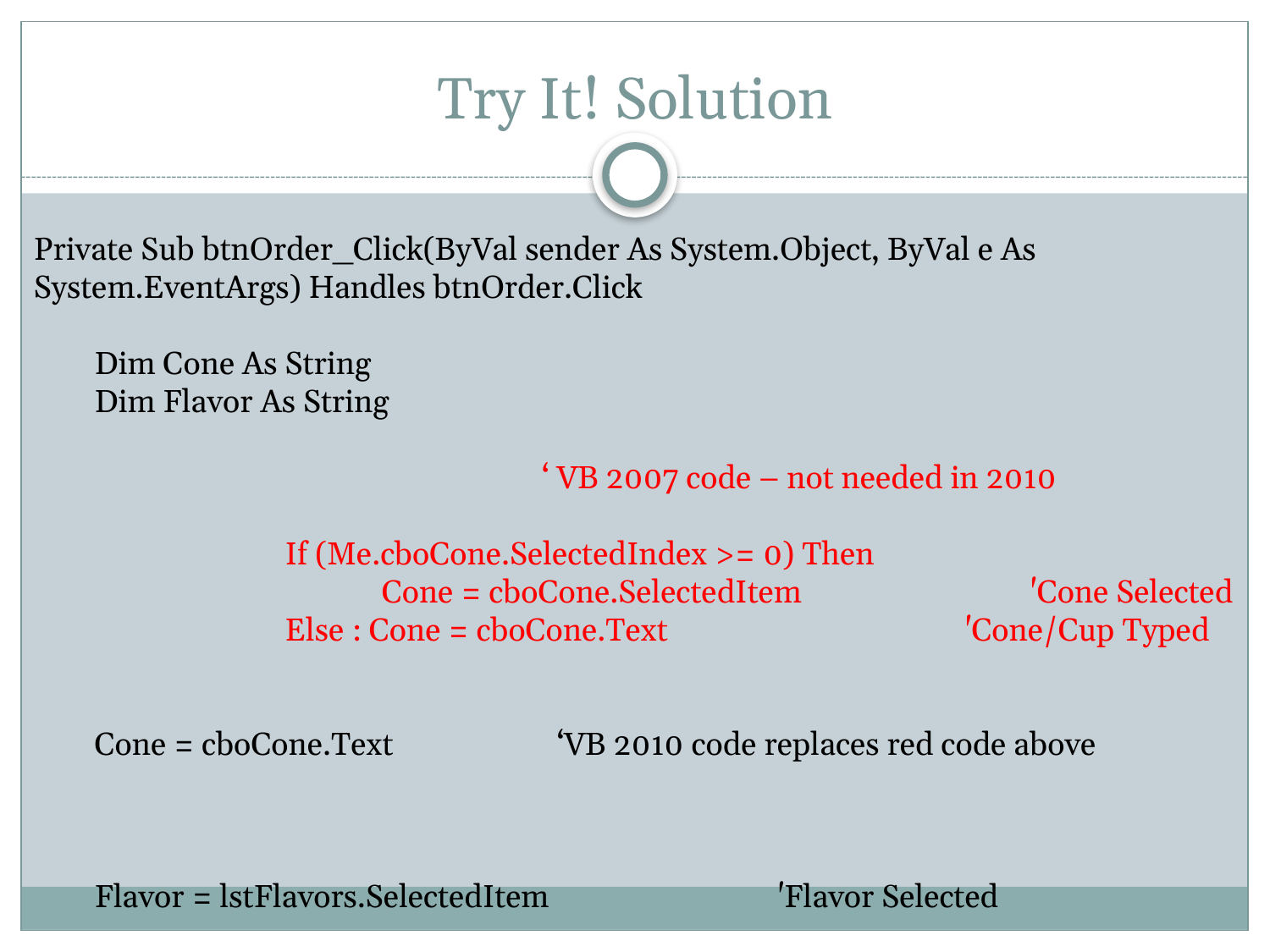

# Try It! Solution
Private Sub btnOrder_Click(ByVal sender As System.Object, ByVal e As System.EventArgs) Handles btnOrder.Click

        Dim Cone As String
        Dim Flavor As String

				‘ VB 2007 code – not needed in 2010

        If (Me.cboCone.SelectedIndex >= 0) Then
	    Cone = cboCone.SelectedItem                              'Cone Selected
        Else : Cone = cboCone.Text                                       'Cone/Cup Typed

        Cone = cboCone.Text         	  ‘VB 2010 code replaces red code above

        Flavor = lstFlavors.SelectedItem                              'Flavor Selected

        lblOrder.Text = "You ordered: " & Flavor & " ice cream on/in a " & Cone

    End Sub